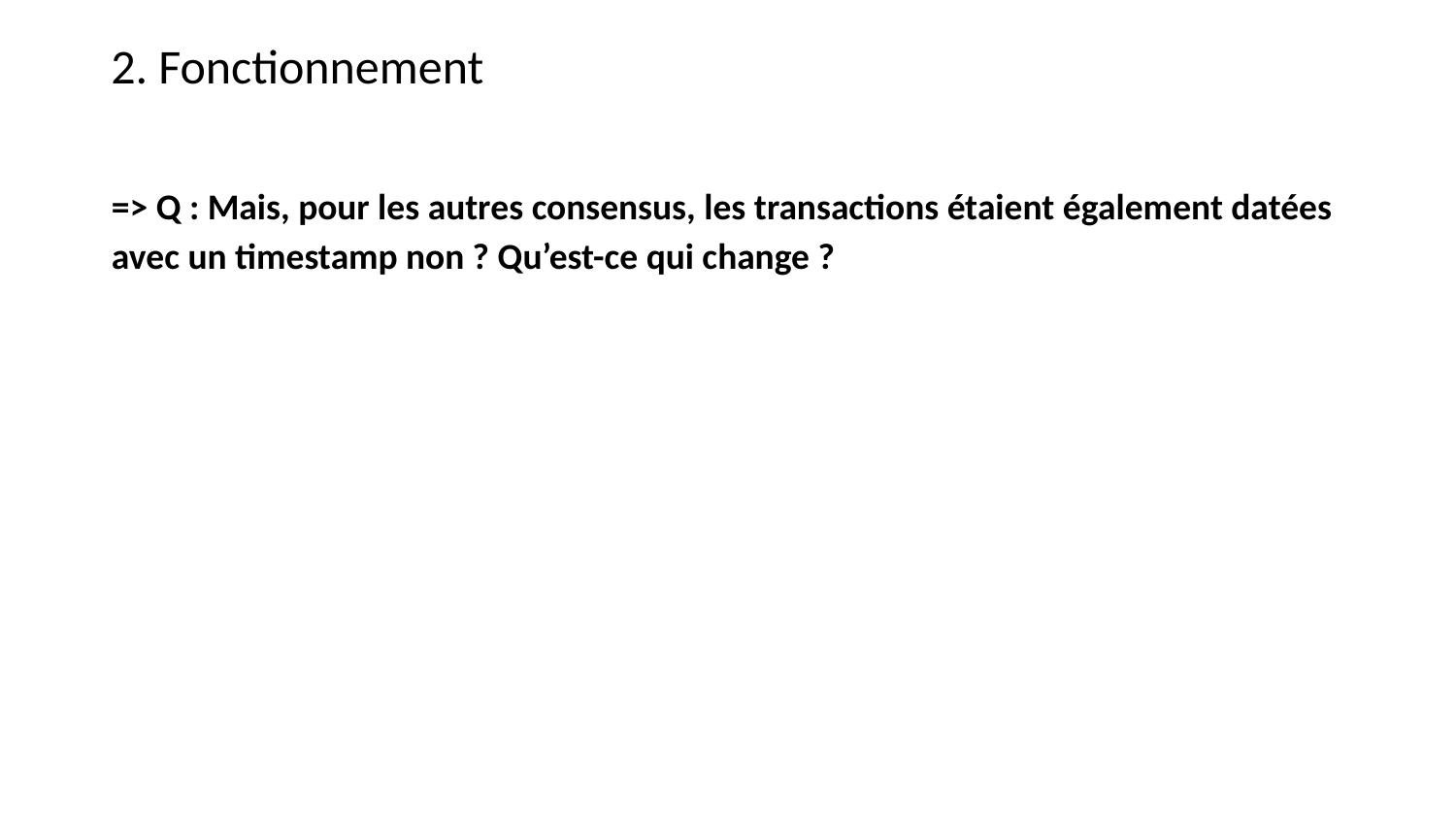

2. Fonctionnement
=> Q : Mais, pour les autres consensus, les transactions étaient également datées avec un timestamp non ? Qu’est-ce qui change ?